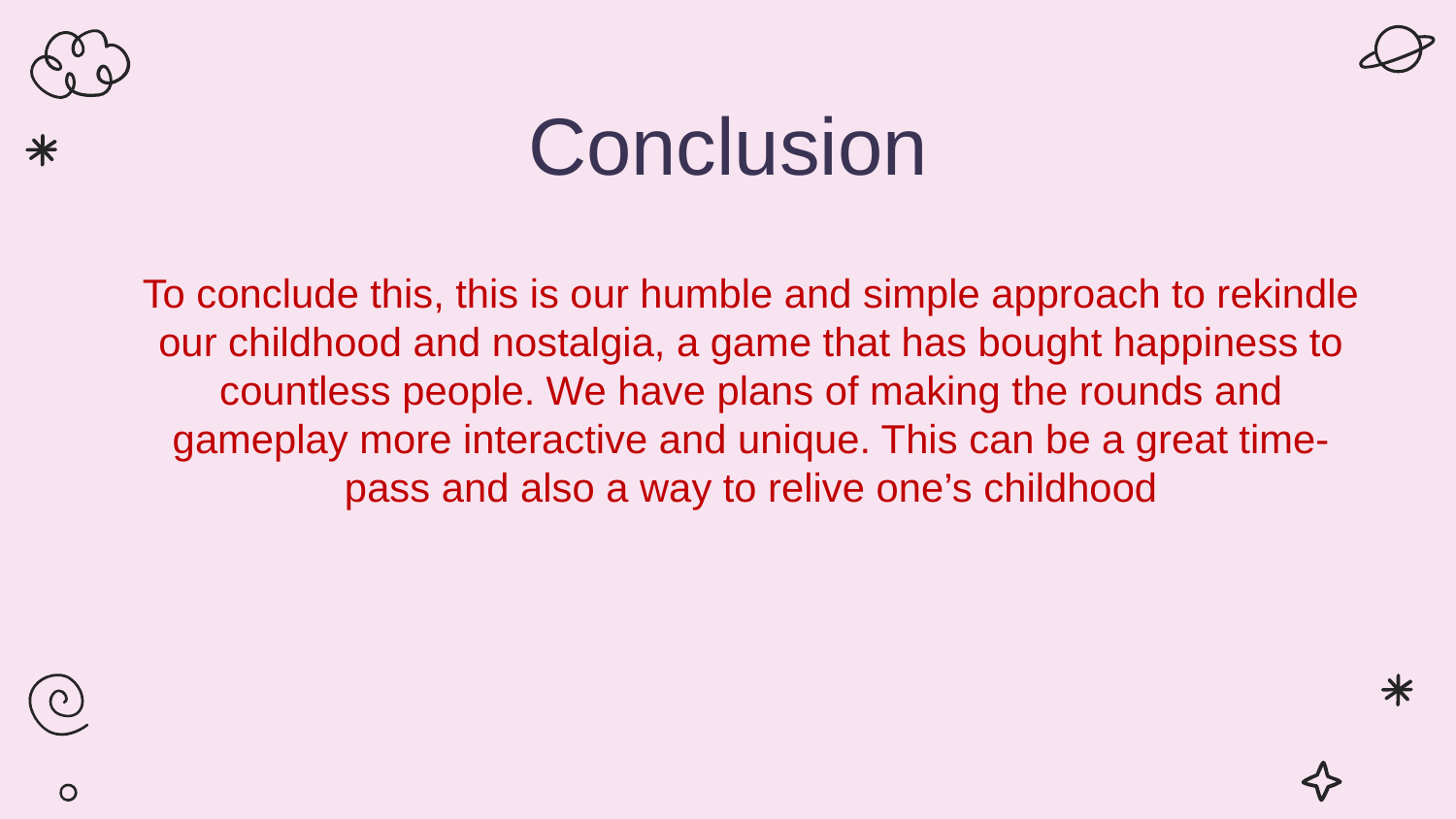

# Conclusion
To conclude this, this is our humble and simple approach to rekindle our childhood and nostalgia, a game that has bought happiness to countless people. We have plans of making the rounds and gameplay more interactive and unique. This can be a great time-pass and also a way to relive one’s childhood